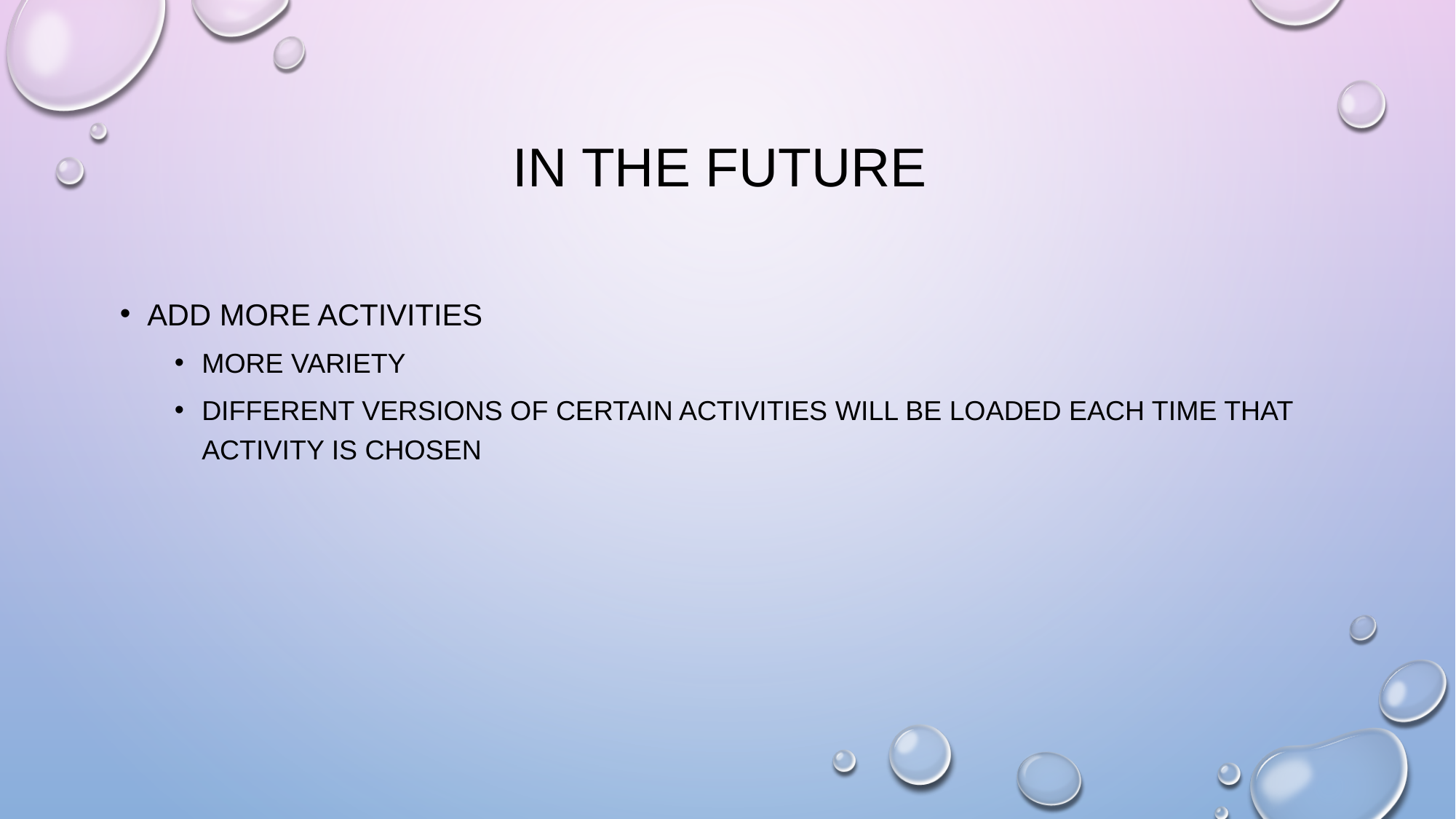

# In the Future
Add more activities
More variety
Different versions of certain activities will be loaded each time that activity is chosen